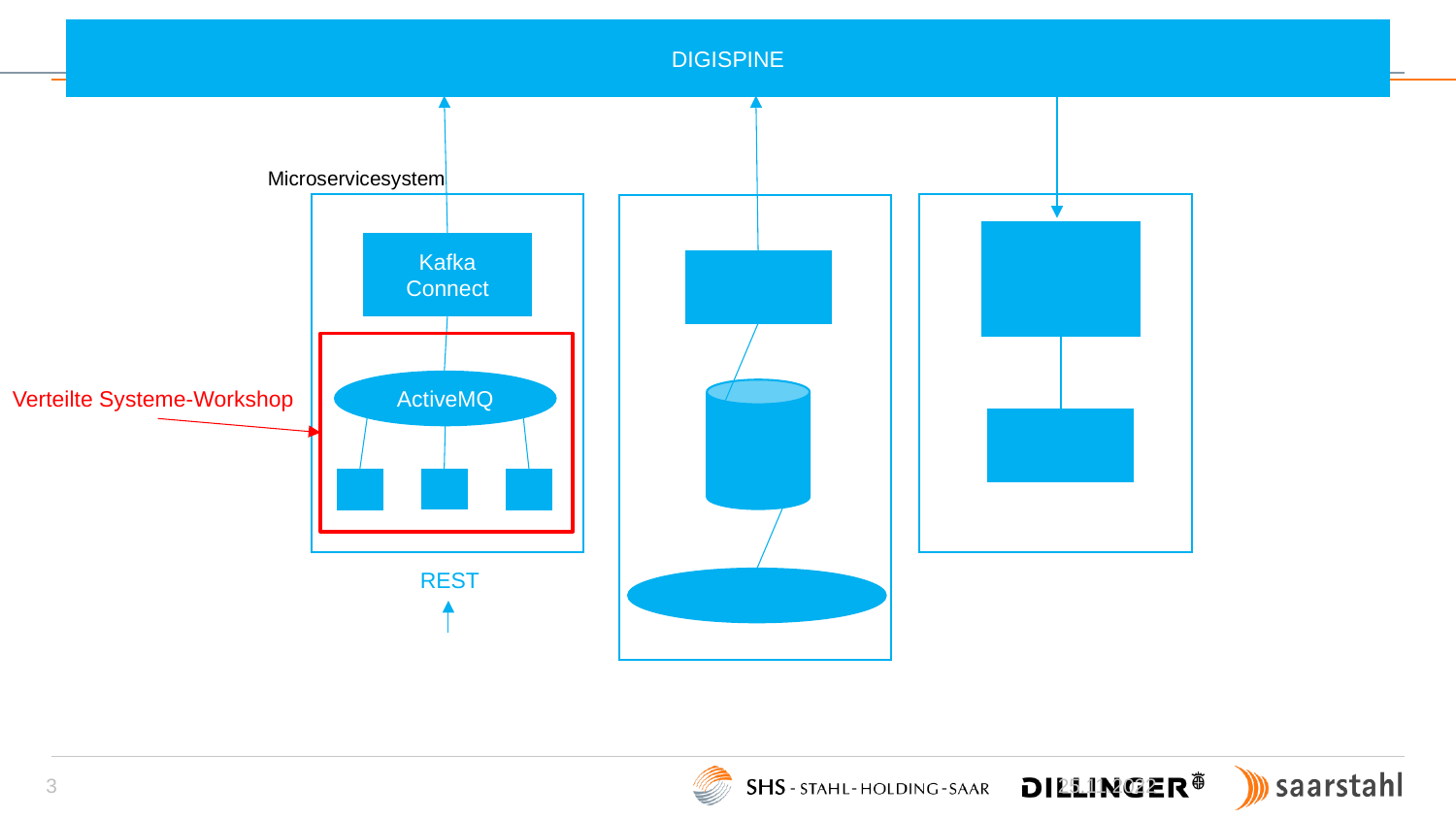

# Einbindung ins DIGISPINE
DIGISPINE
Microservicesystem

Kafka Connect

ActiveMQ
Verteilte Systeme-Workshop

REST

3
25.11.2022